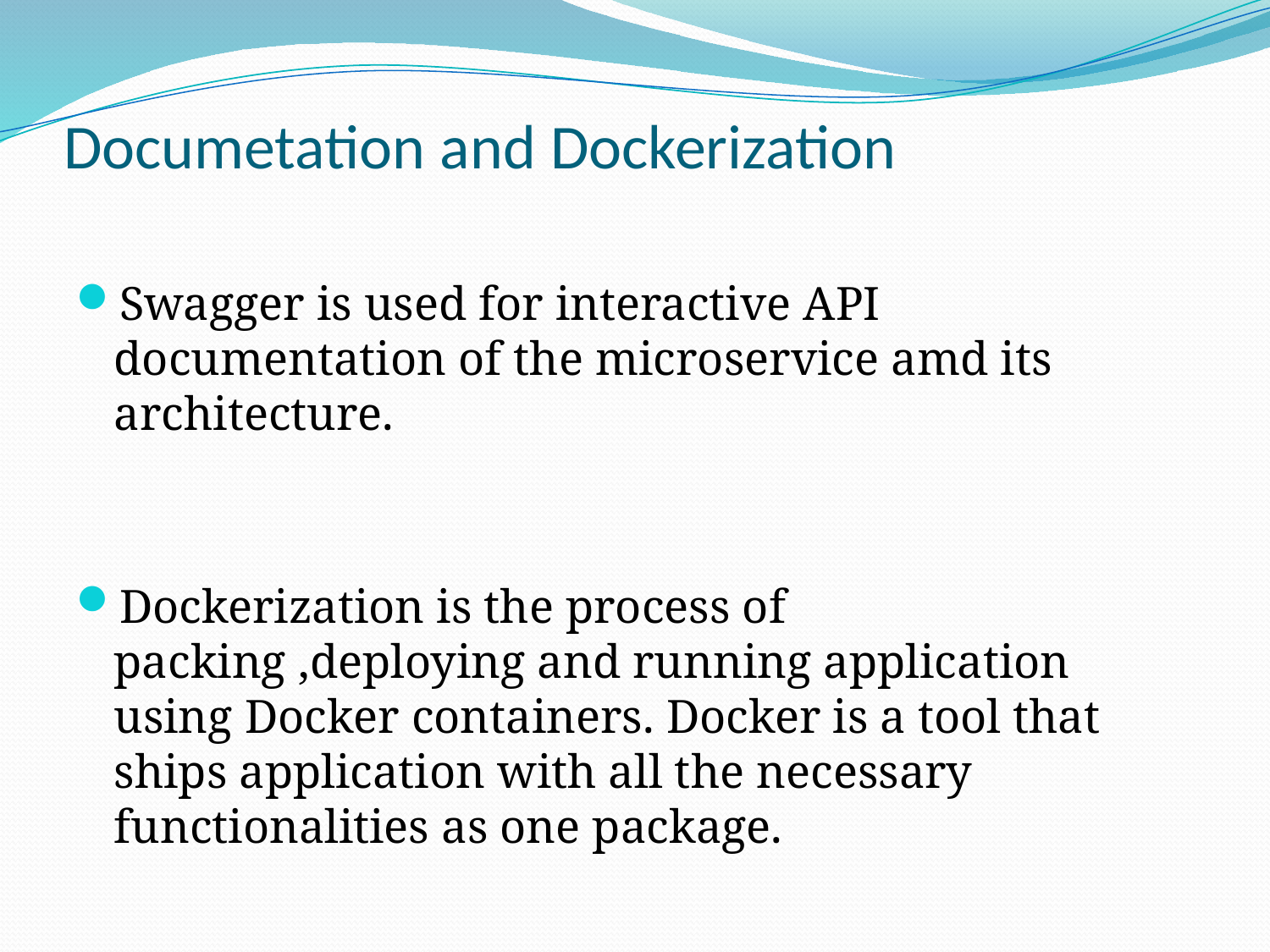

# Documetation and Dockerization​
Swagger is used for interactive API documentation of the microservice amd its architecture.​

​
Dockerization is the process of packing ,deploying and running application using Docker containers. Docker is a tool that ships application with all the necessary functionalities as one package.​